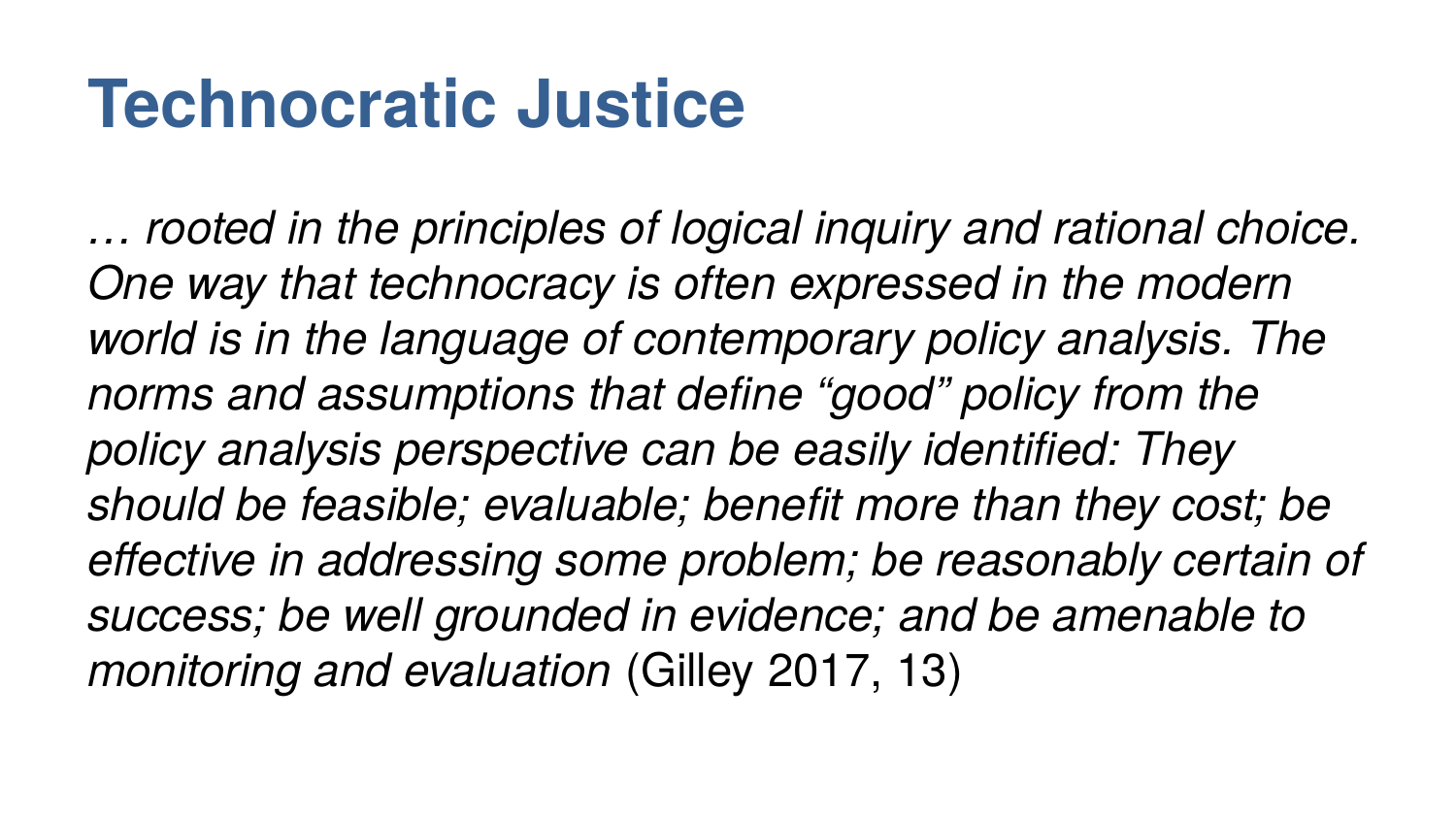

# Technocratic Justice
… rooted in the principles of logical inquiry and rational choice. One way that technocracy is often expressed in the modern world is in the language of contemporary policy analysis. The norms and assumptions that define “good” policy from the policy analysis perspective can be easily identified: They should be feasible; evaluable; benefit more than they cost; be effective in addressing some problem; be reasonably certain of success; be well grounded in evidence; and be amenable to monitoring and evaluation (Gilley 2017, 13)